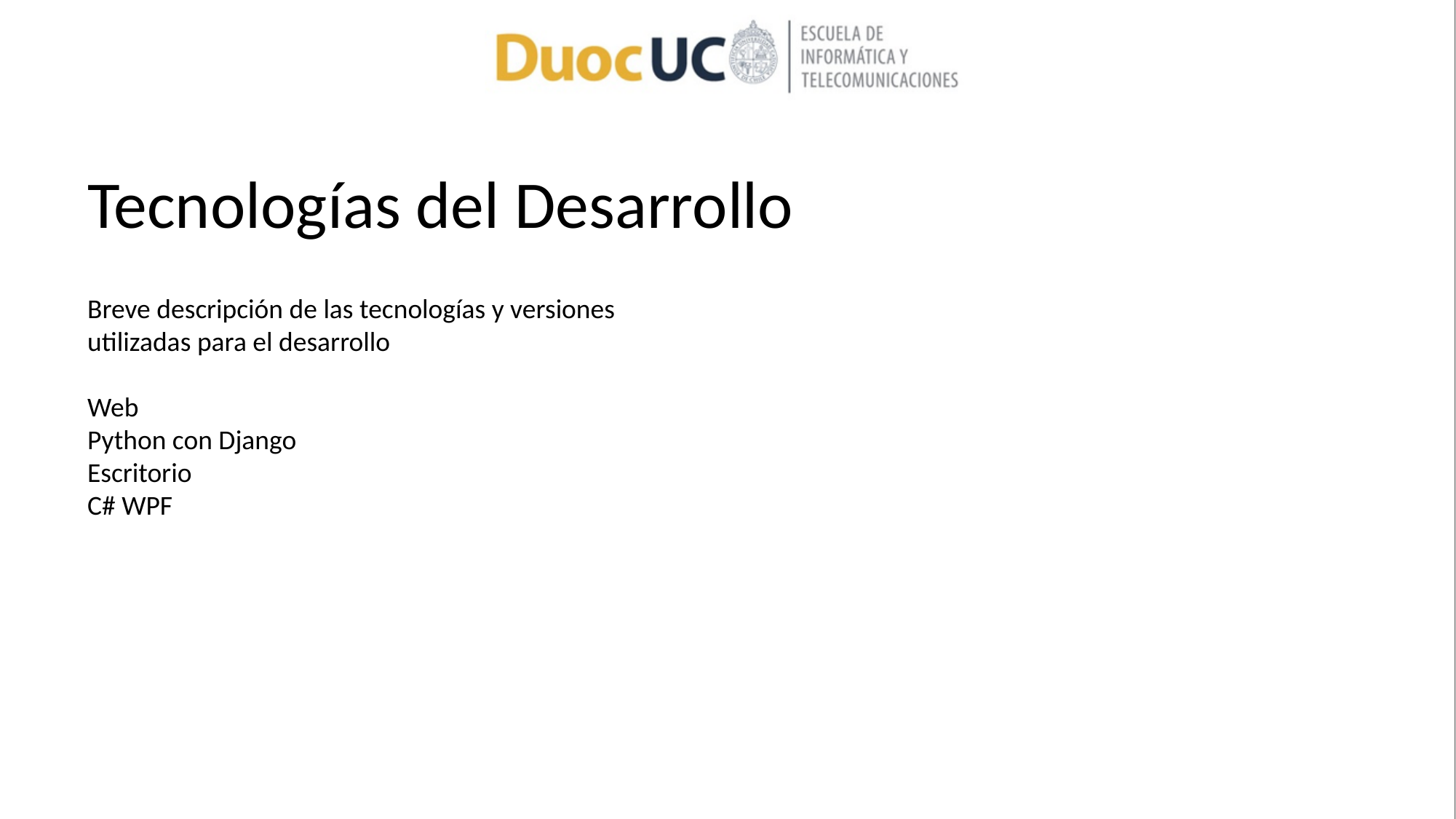

# Tecnologías del Desarrollo
Breve descripción de las tecnologías y versiones utilizadas para el desarrollo

Web
Python con Django
Escritorio
C# WPF